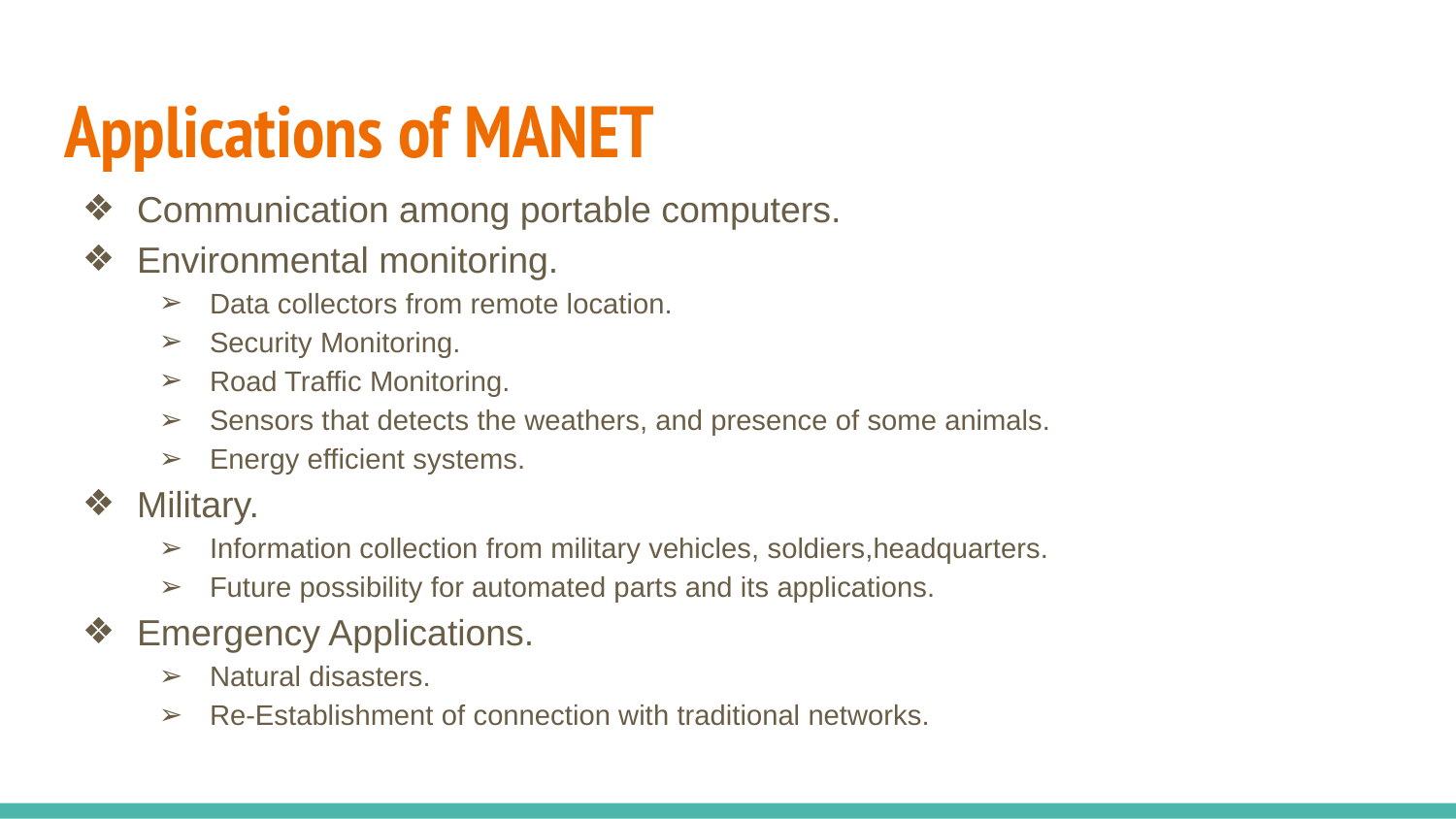

# Applications of MANET

Communication among portable computers.
Environmental monitoring.
Data collectors from remote location.
Security Monitoring.
Road Traffic Monitoring.
Sensors that detects the weathers, and presence of some animals.
Energy efficient systems.
Military.
Information collection from military vehicles, soldiers,headquarters.
Future possibility for automated parts and its applications.
Emergency Applications.
Natural disasters.
Re-Establishment of connection with traditional networks.